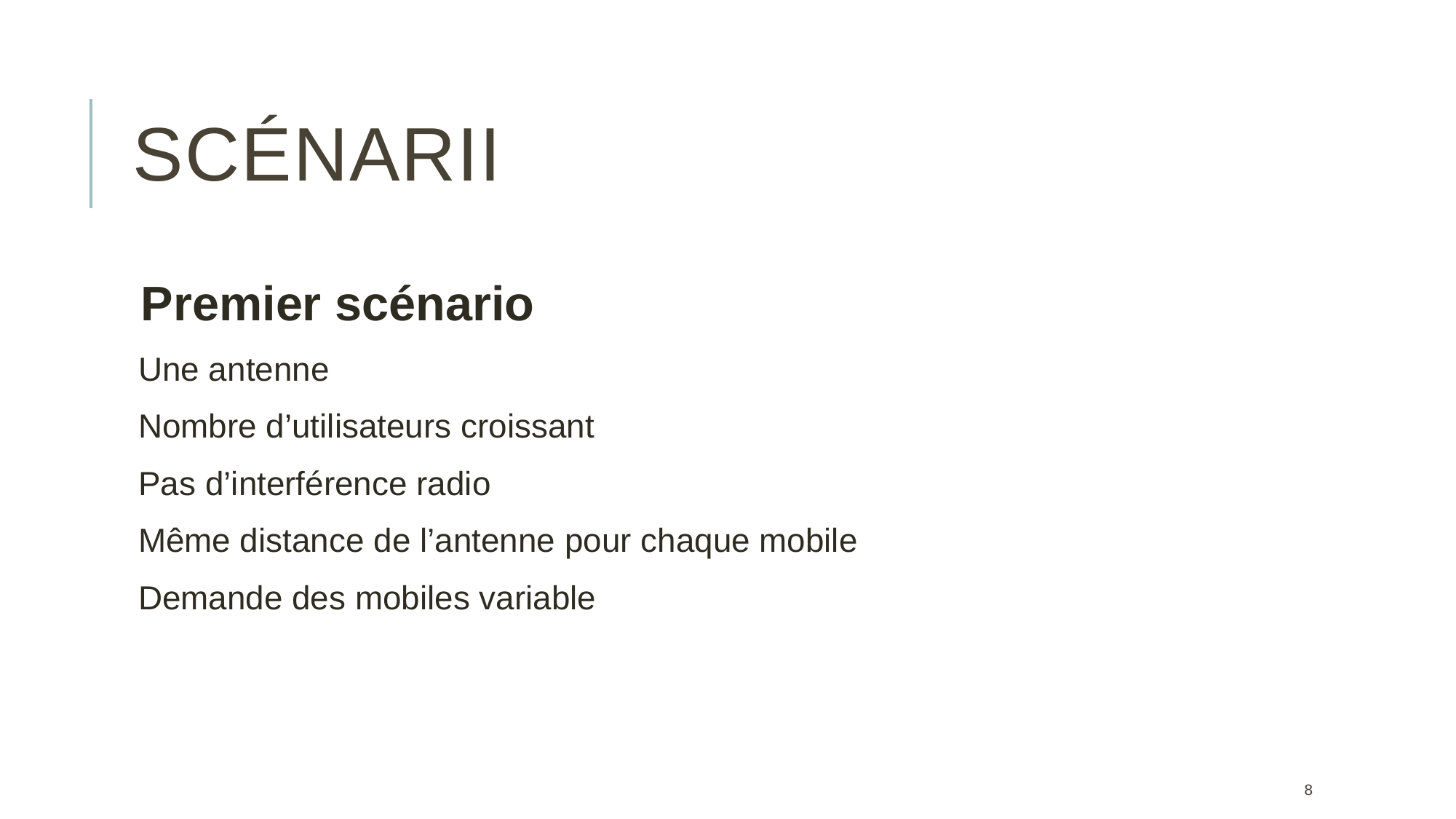

# Scénarii
Premier scénario
Une antenne
Nombre d’utilisateurs croissant
Pas d’interférence radio
Même distance de l’antenne pour chaque mobile
Demande des mobiles variable

8